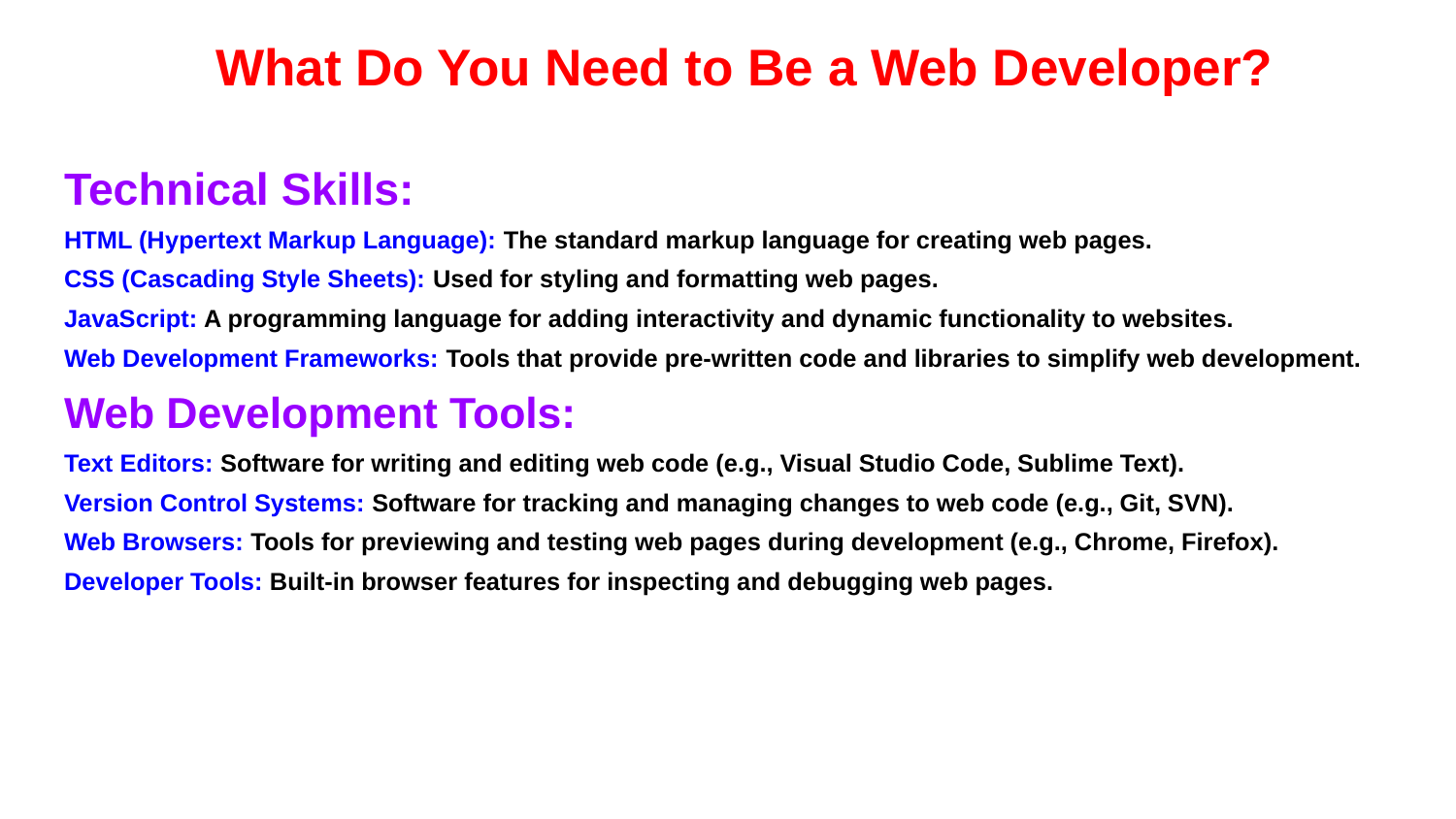

# What Do You Need to Be a Web Developer?
Technical Skills:
HTML (Hypertext Markup Language): The standard markup language for creating web pages.
CSS (Cascading Style Sheets): Used for styling and formatting web pages.
JavaScript: A programming language for adding interactivity and dynamic functionality to websites.
Web Development Frameworks: Tools that provide pre-written code and libraries to simplify web development.
Web Development Tools:
Text Editors: Software for writing and editing web code (e.g., Visual Studio Code, Sublime Text).
Version Control Systems: Software for tracking and managing changes to web code (e.g., Git, SVN).
Web Browsers: Tools for previewing and testing web pages during development (e.g., Chrome, Firefox).
Developer Tools: Built-in browser features for inspecting and debugging web pages.